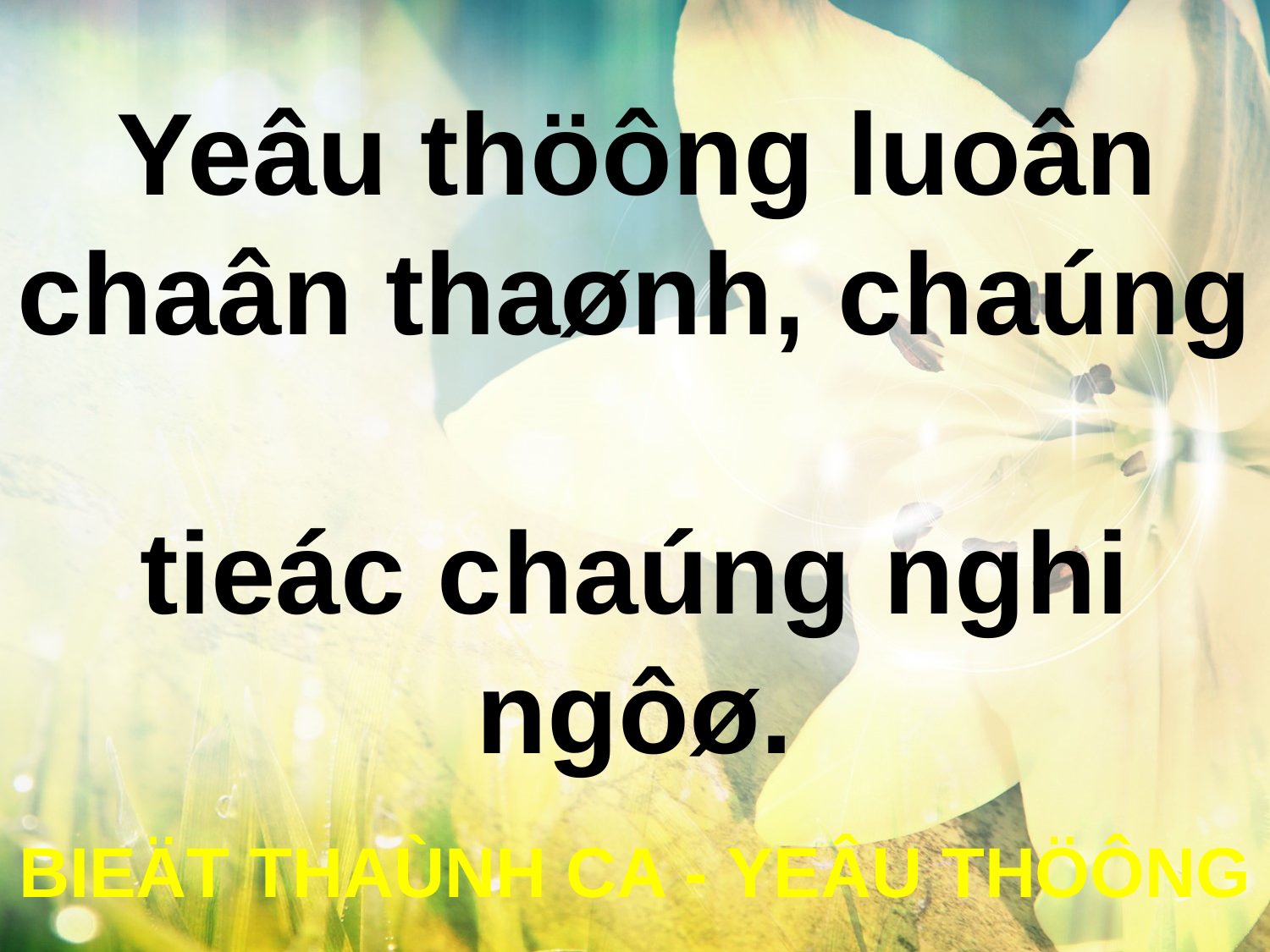

Yeâu thöông luoân
chaân thaønh, chaúng
tieác chaúng nghi ngôø.
BIEÄT THAÙNH CA - YEÂU THÖÔNG